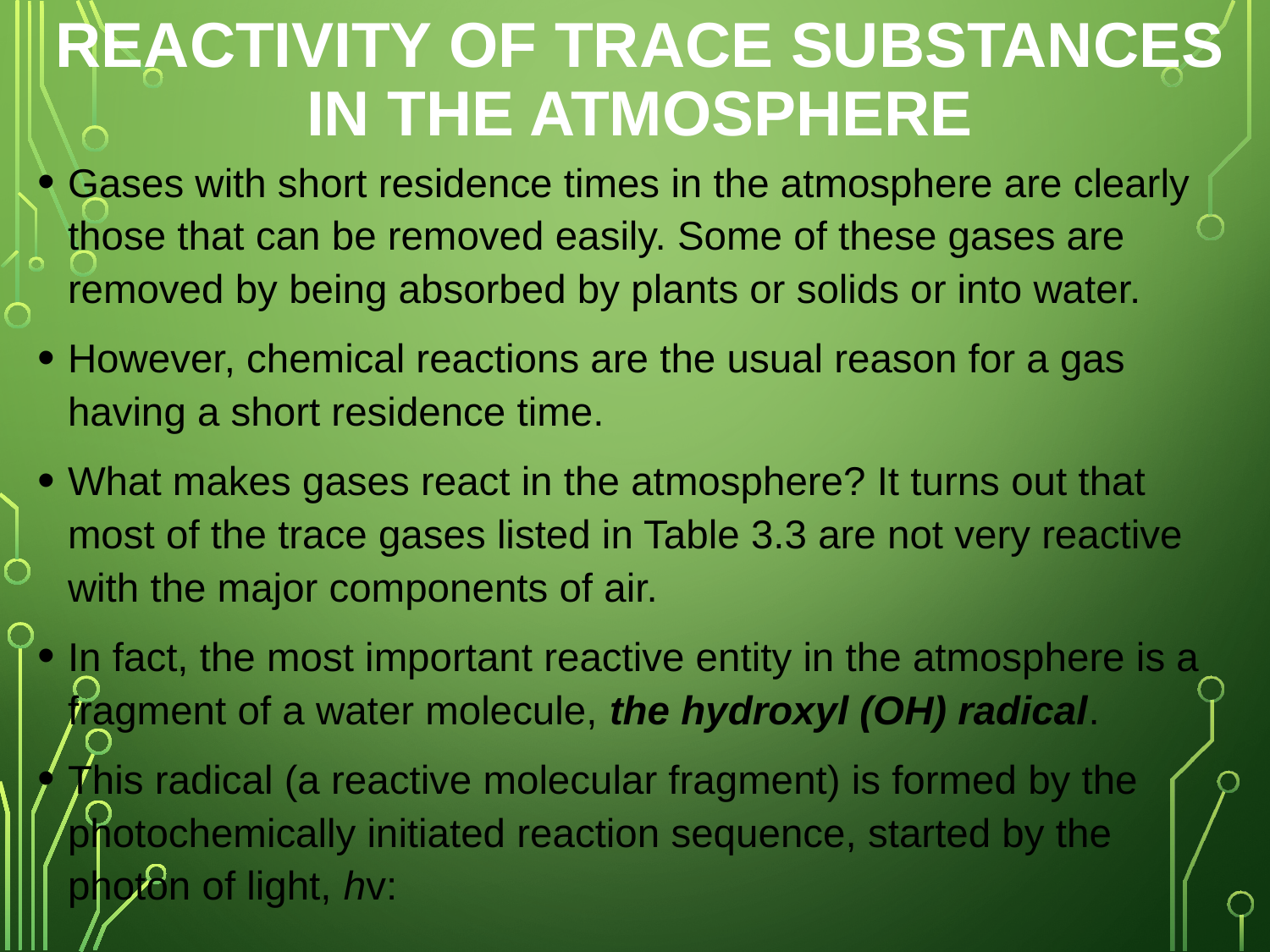

# Reactivity of trace substances in the atmosphere
Gases with short residence times in the atmosphere are clearly those that can be removed easily. Some of these gases are removed by being absorbed by plants or solids or into water.
However, chemical reactions are the usual reason for a gas having a short residence time.
What makes gases react in the atmosphere? It turns out that most of the trace gases listed in Table 3.3 are not very reactive with the major components of air.
In fact, the most important reactive entity in the atmosphere is a fragment of a water molecule, the hydroxyl (OH) radical.
This radical (a reactive molecular fragment) is formed by the photochemically initiated reaction sequence, started by the photon of light, hv: